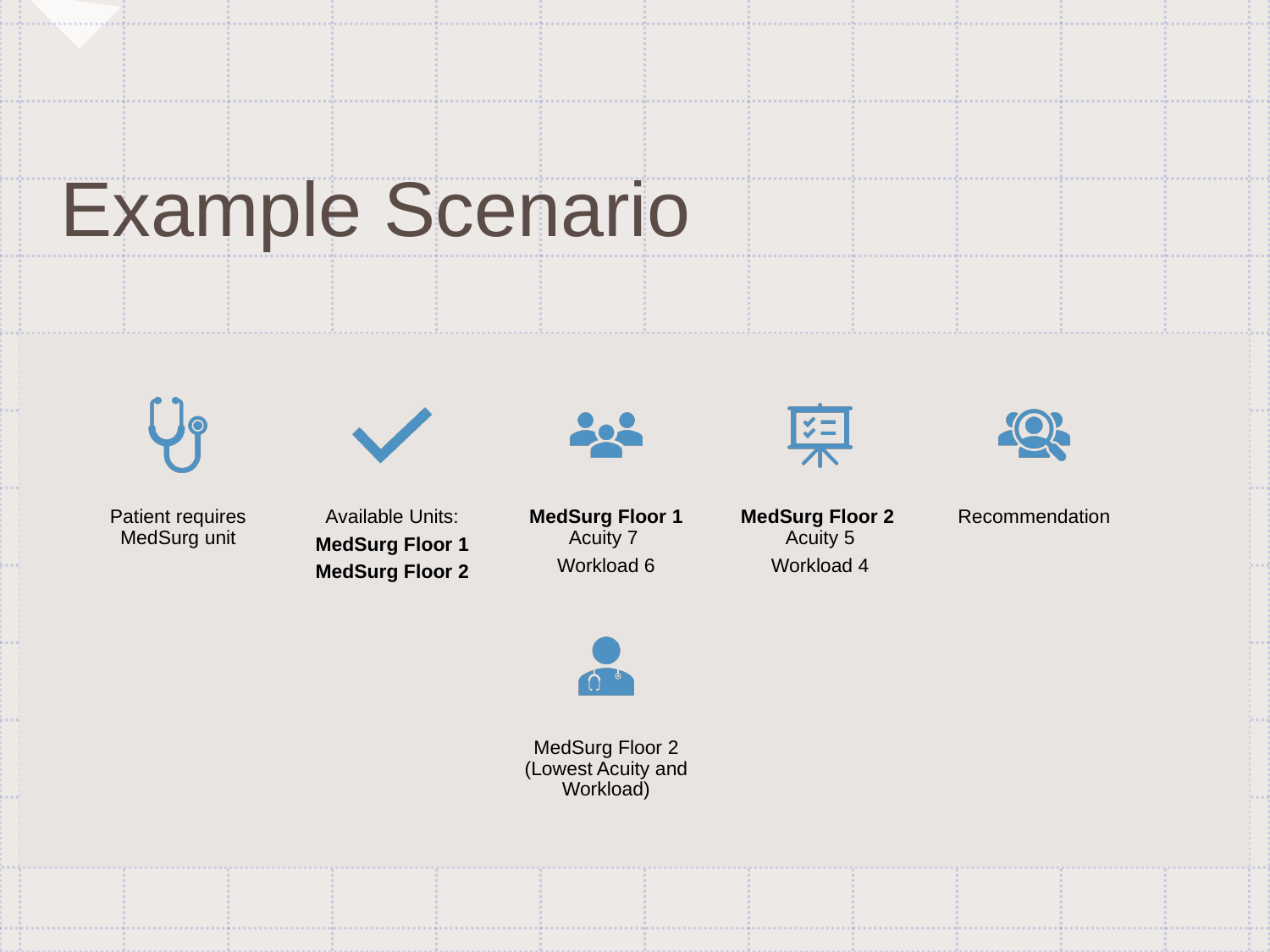

# Example Scenario

Patient requires MedSurg unit
Available Units:
MedSurg Floor 1
MedSurg Floor 2
MedSurg Floor 1 Acuity 7
Workload 6
MedSurg Floor 2  Acuity 5
Workload 4
Recommendation
MedSurg Floor 2 (Lowest Acuity and Workload)